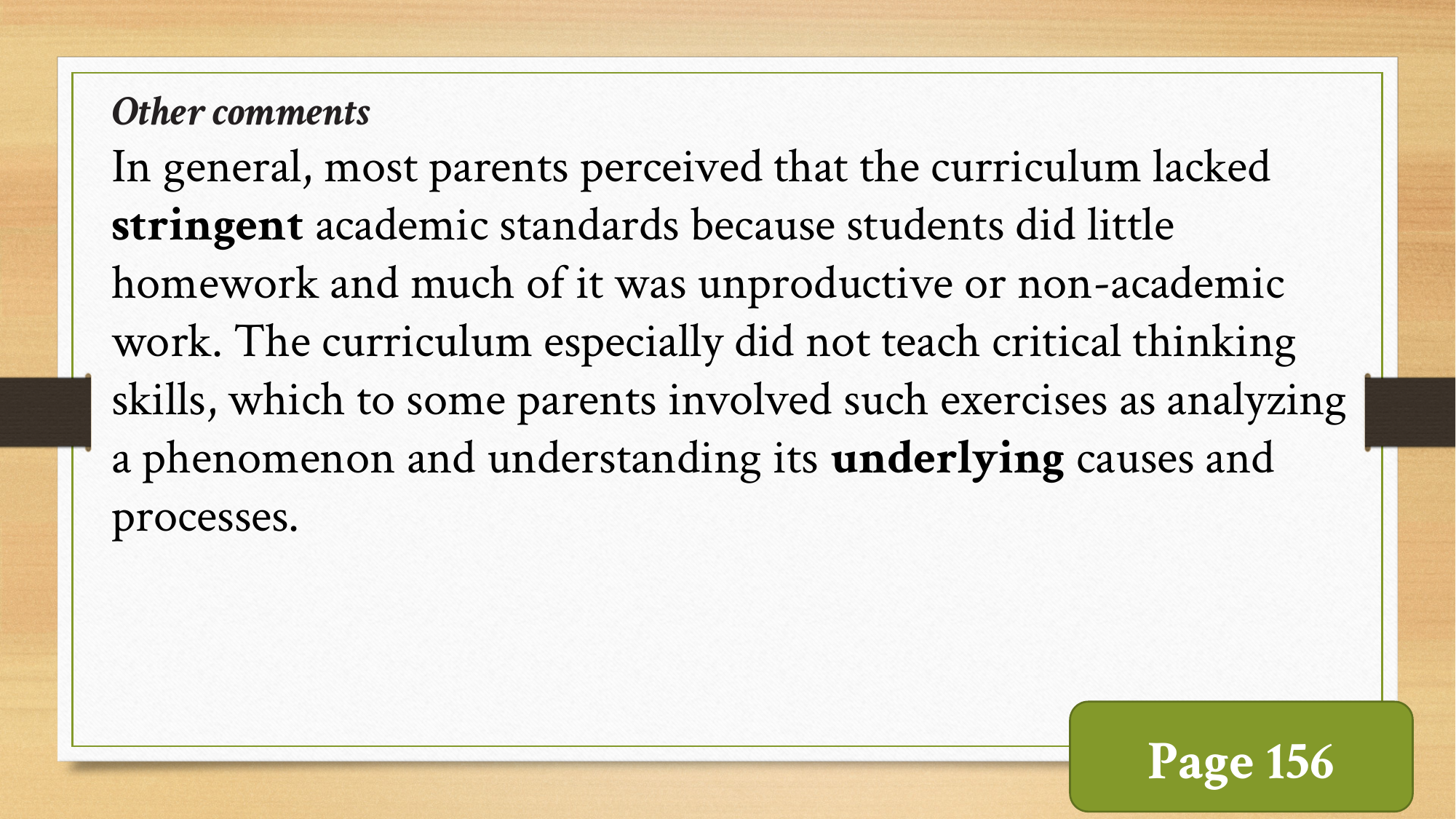

Other comments
In general, most parents perceived that the curriculum lacked stringent academic standards because students did little homework and much of it was unproductive or non-academic work. The curriculum especially did not teach critical thinking skills, which to some parents involved such exercises as analyzing a phenomenon and understanding its underlying causes and processes.
Page 156